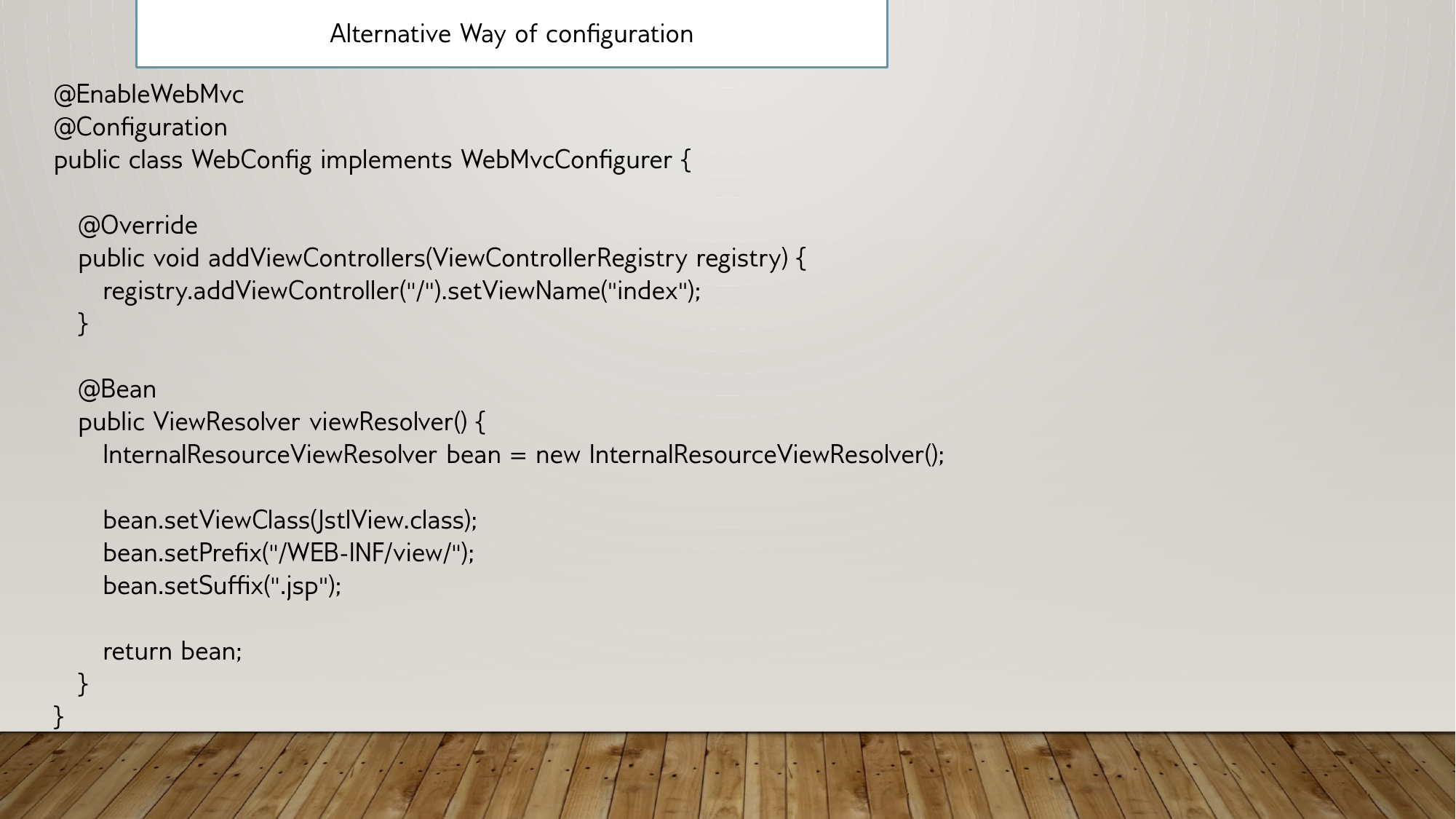

Alternative Way of configuration
@EnableWebMvc
@Configuration
public class WebConfig implements WebMvcConfigurer {

   @Override
   public void addViewControllers(ViewControllerRegistry registry) {
      registry.addViewController("/").setViewName("index");
   }

   @Bean
   public ViewResolver viewResolver() {
      InternalResourceViewResolver bean = new InternalResourceViewResolver();

      bean.setViewClass(JstlView.class);
      bean.setPrefix("/WEB-INF/view/");
      bean.setSuffix(".jsp");

      return bean;
   }
}